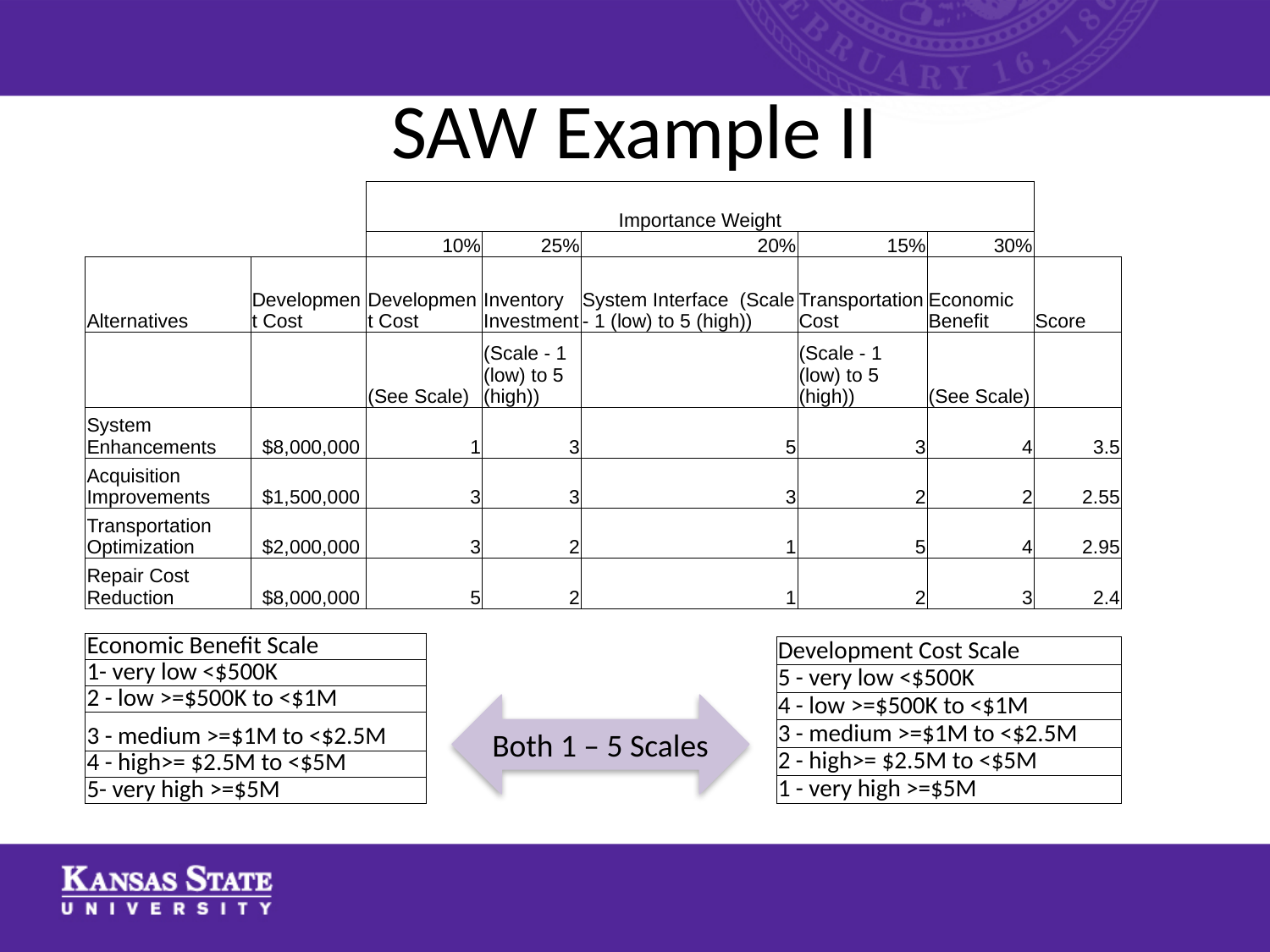

# SAW Example II
|  |  | Importance Weight |  |  |  |  |  |
| --- | --- | --- | --- | --- | --- | --- | --- |
|  |  | 10% | 25% | 20% | 15% | 30% |  |
| Alternatives | Development Cost | Development Cost | Inventory Investment | System Interface (Scale - 1 (low) to 5 (high)) | Transportation Cost | Economic Benefit | Score |
|  |  | (See Scale) | (Scale - 1 (low) to 5 (high)) |  | (Scale - 1 (low) to 5 (high)) | (See Scale) |  |
| System Enhancements | $8,000,000 | 1 | 3 | 5 | 3 | 4 | 3.5 |
| Acquisition Improvements | $1,500,000 | 3 | 3 | 3 | 2 | 2 | 2.55 |
| Transportation Optimization | $2,000,000 | 3 | 2 | 1 | 5 | 4 | 2.95 |
| Repair Cost Reduction | $8,000,000 | 5 | 2 | 1 | 2 | 3 | 2.4 |
| Economic Benefit Scale |
| --- |
| 1- very low <$500K |
| 2 - low >=$500K to <$1M |
| 3 - medium >=$1M to <$2.5M |
| 4 - high>= $2.5M to <$5M |
| 5- very high >=$5M |
| Development Cost Scale |
| --- |
| 5 - very low <$500K |
| 4 - low >=$500K to <$1M |
| 3 - medium >=$1M to <$2.5M |
| 2 - high>= $2.5M to <$5M |
| 1 - very high >=$5M |
Both 1 – 5 Scales